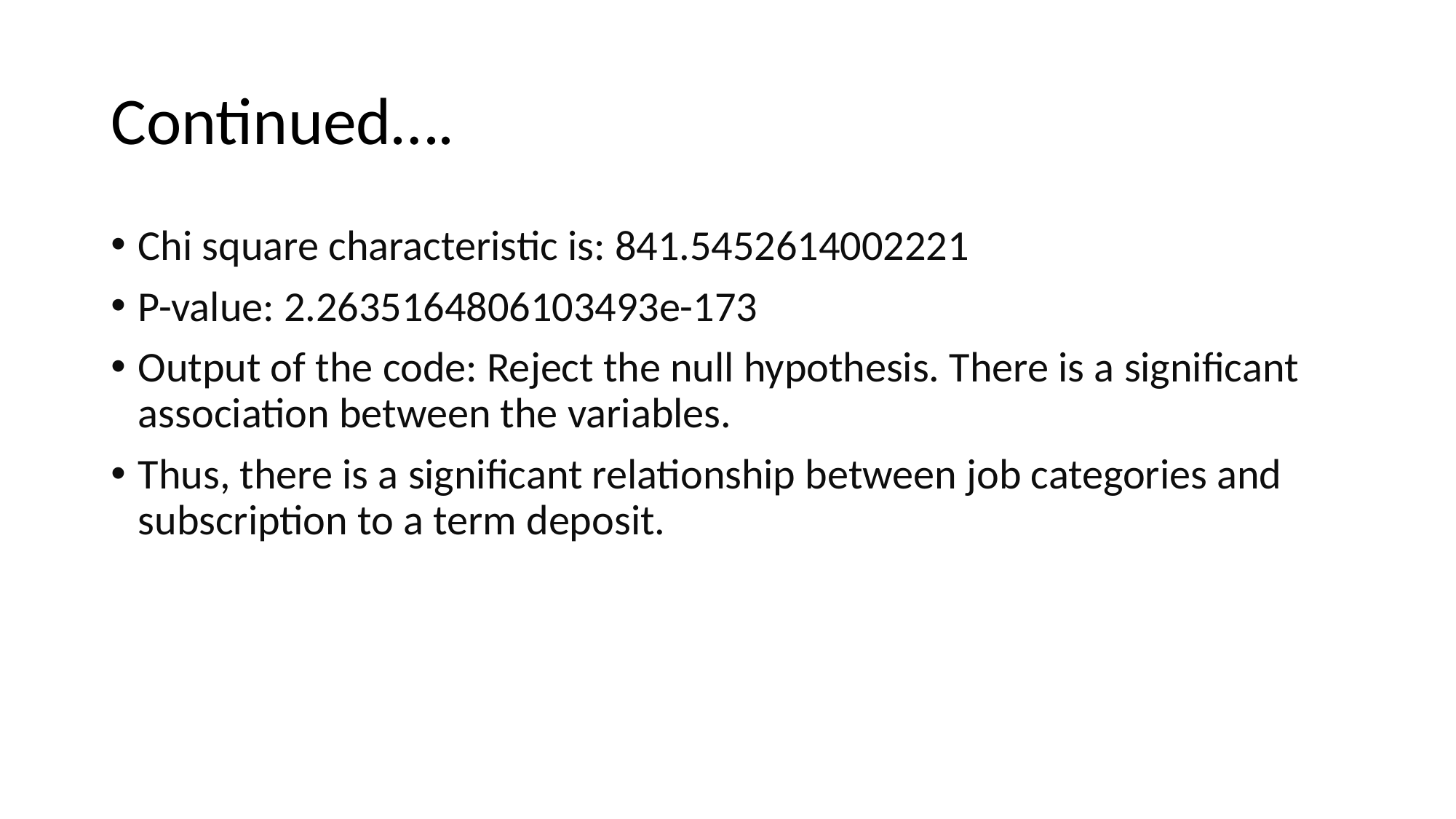

# Continued….
Chi square characteristic is: 841.5452614002221
P-value: 2.2635164806103493e-173
Output of the code: Reject the null hypothesis. There is a significant association between the variables.
Thus, there is a significant relationship between job categories and subscription to a term deposit.